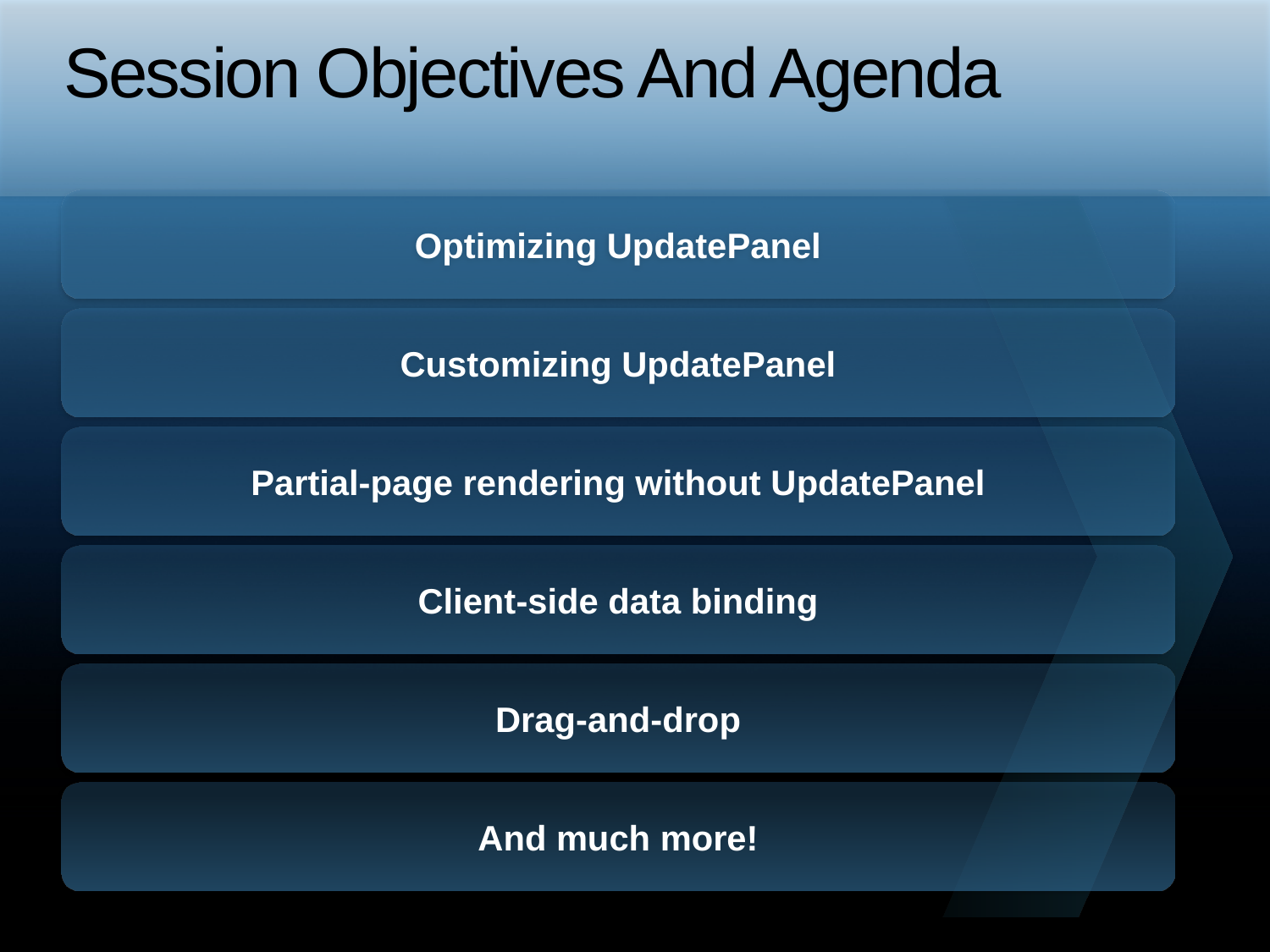

# Session Objectives And Agenda
Optimizing UpdatePanel

Customizing UpdatePanel
Partial-page rendering without UpdatePanel
Client-side data binding
Drag-and-drop
And much more!